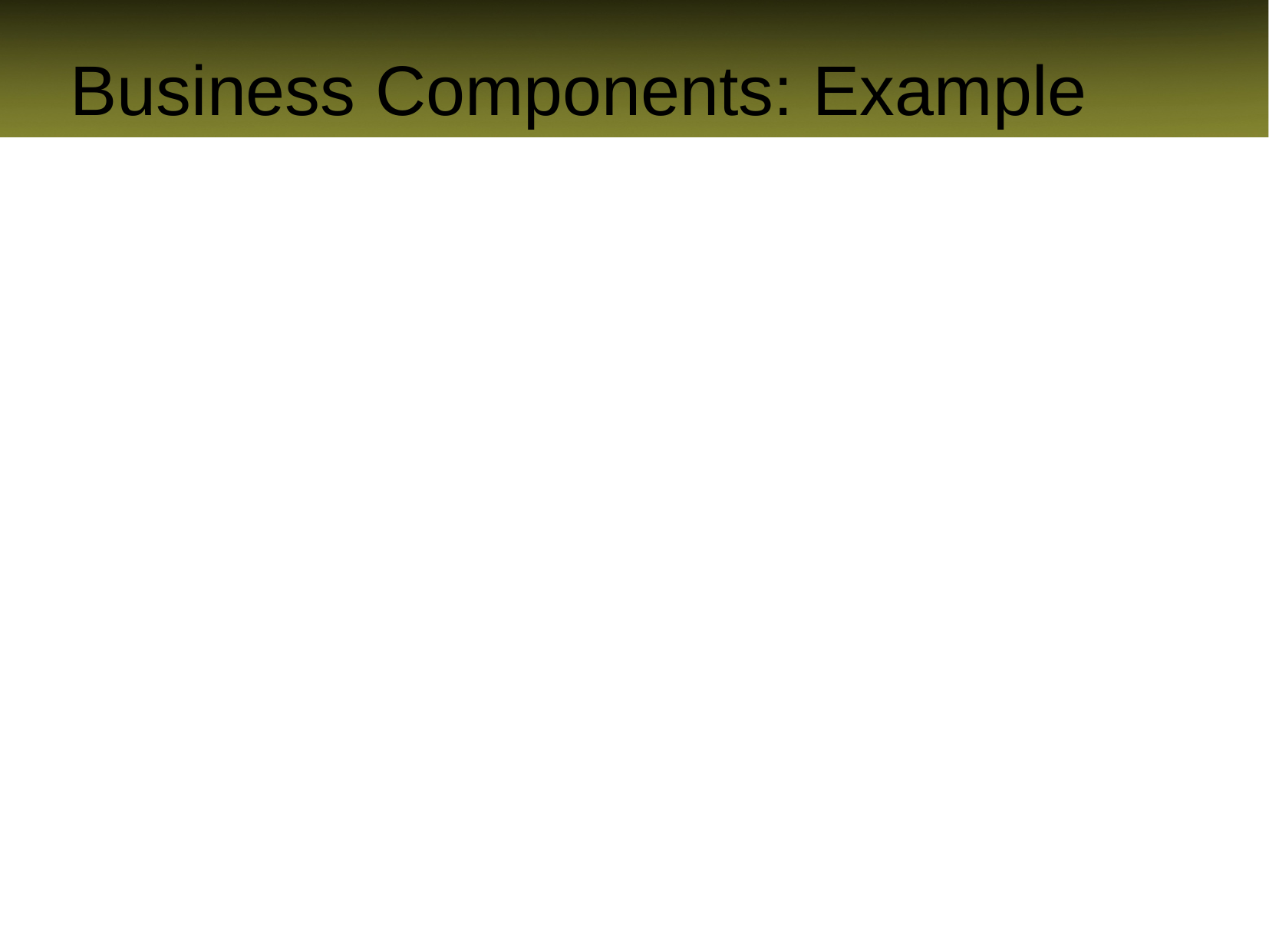

Business Components in Shipping Service
Perishable
Non-perishable

Business Components in Sales Service
Regular Customers
Strategic Partners
# Business Components: Example